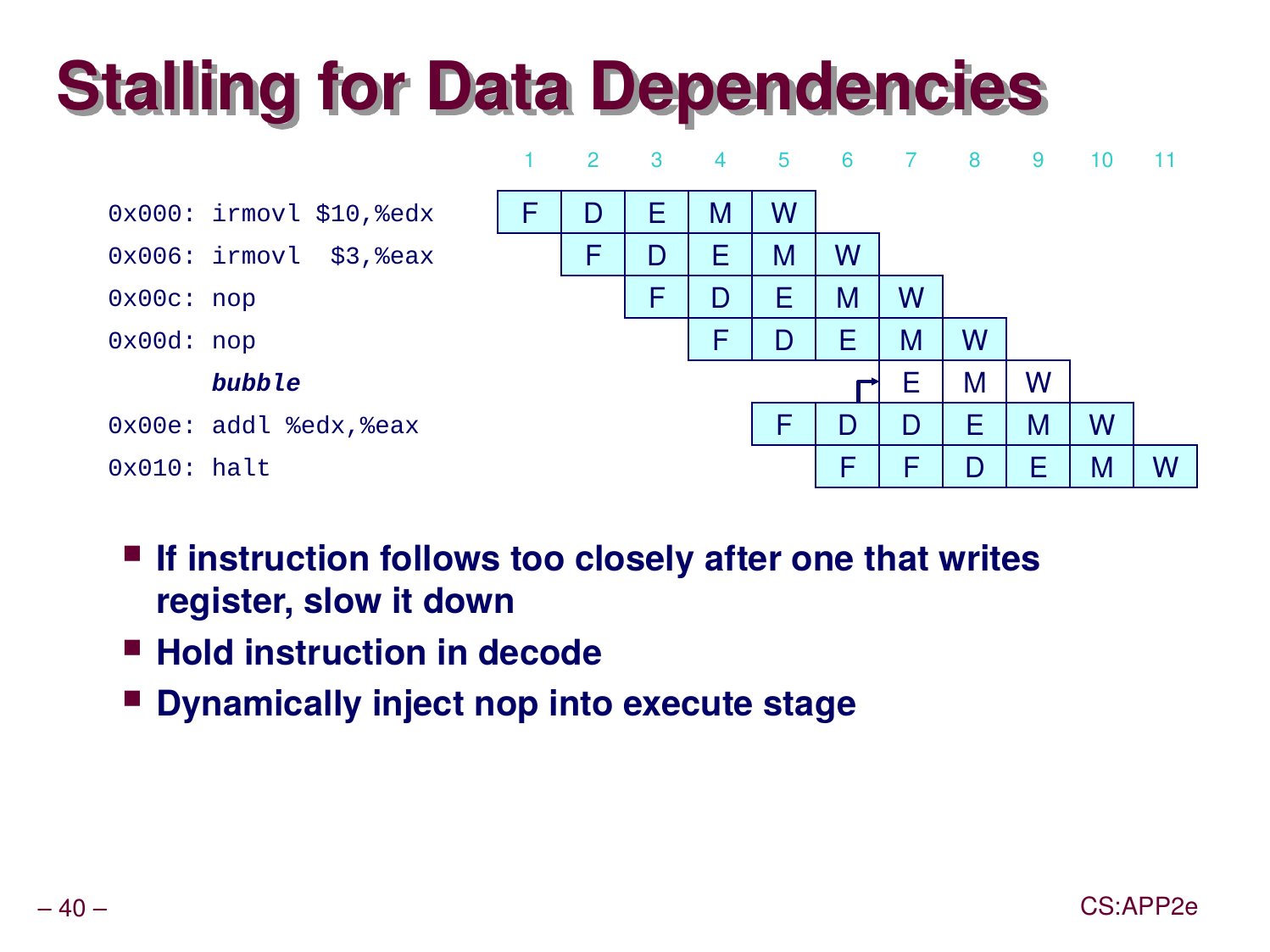

# Stalling for Data Dependencies
1
2
3
4
5
6
7
8
9
10
11
0x000: irmovl $10,%edx
F
D
E
M
W
0x006: irmovl  $3,%eax
F
D
E
M
W
0x00c: nop
F
D
E
M
W
0x00d: nop
F
D
E
M
W
       bubble
E
M
W
F

0x00e: addl %edx,%eax
D
D
E
M
W
0x010: halt
F
F
D
E
M
W
If instruction follows too closely after one that writes register, slow it down
Hold instruction in decode
Dynamically inject nop into execute stage